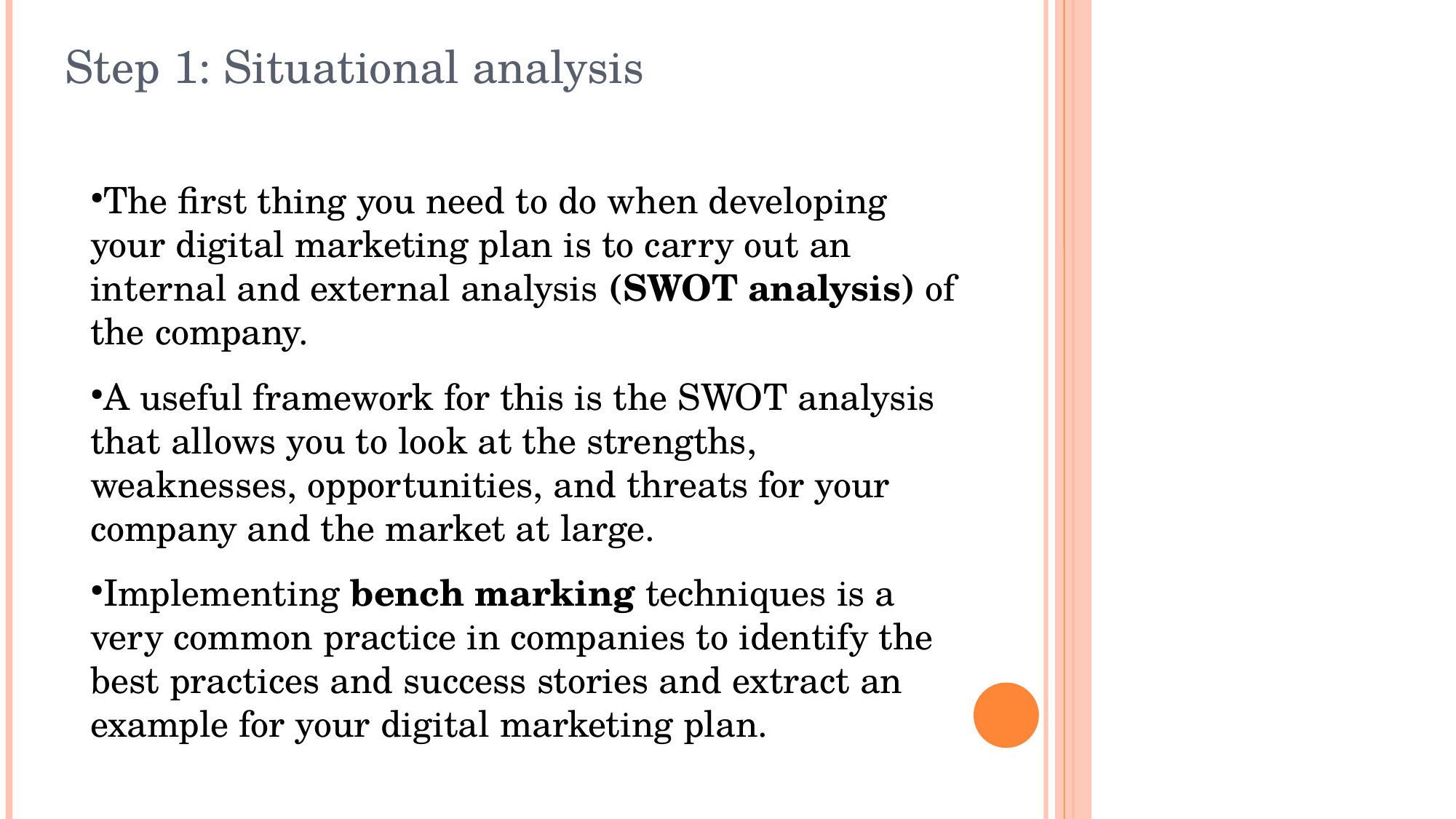

Step 1: Situational analysis
The first thing you need to do when developing your digital marketing plan is to carry out an internal and external analysis (SWOT analysis) of the company.
A useful framework for this is the SWOT analysis that allows you to look at the strengths, weaknesses, opportunities, and threats for your company and the market at large.
Implementing bench marking techniques is a very common practice in companies to identify the best practices and success stories and extract an example for your digital marketing plan.